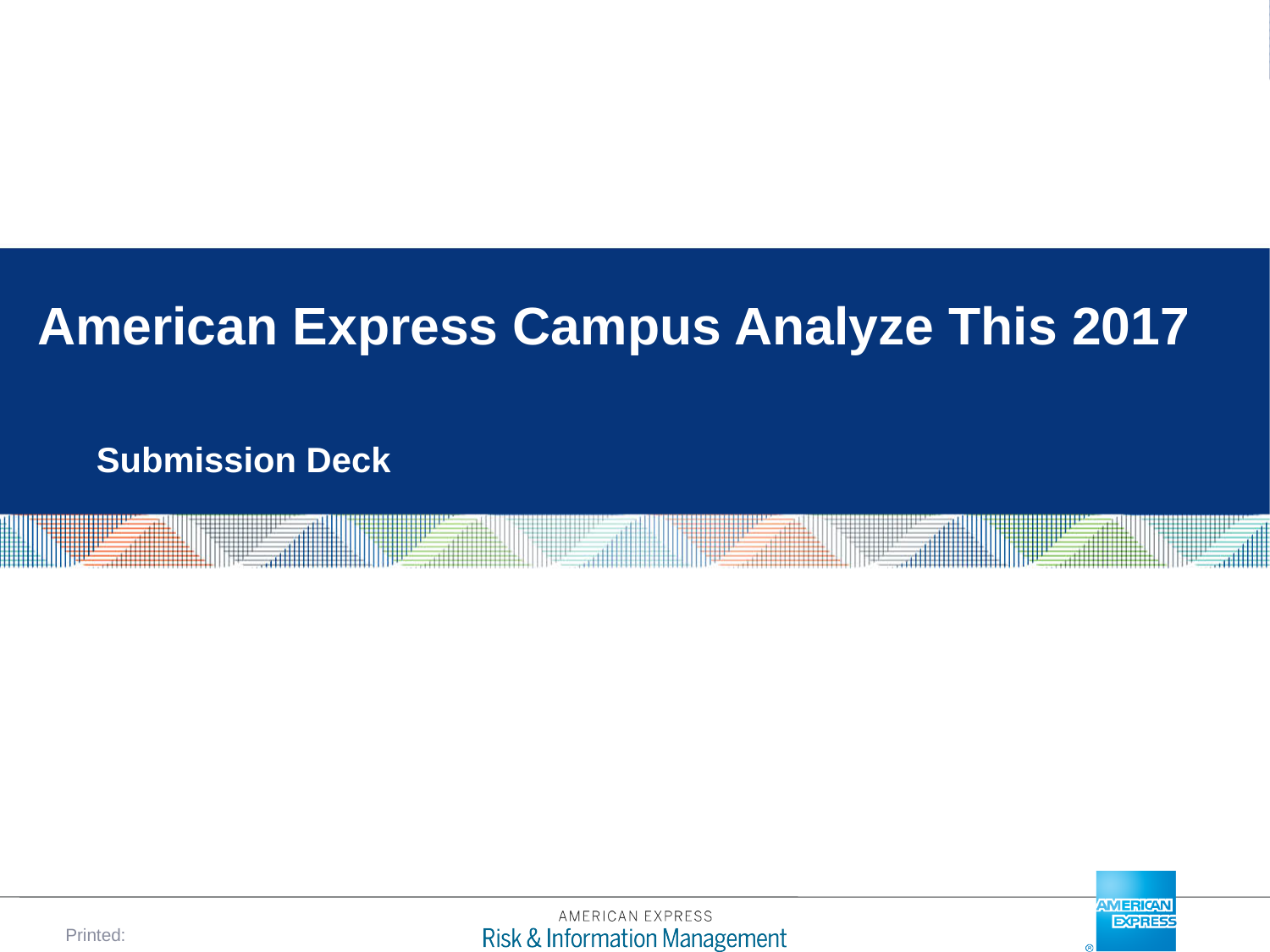

American Express Campus Analyze This 2017
Submission Deck